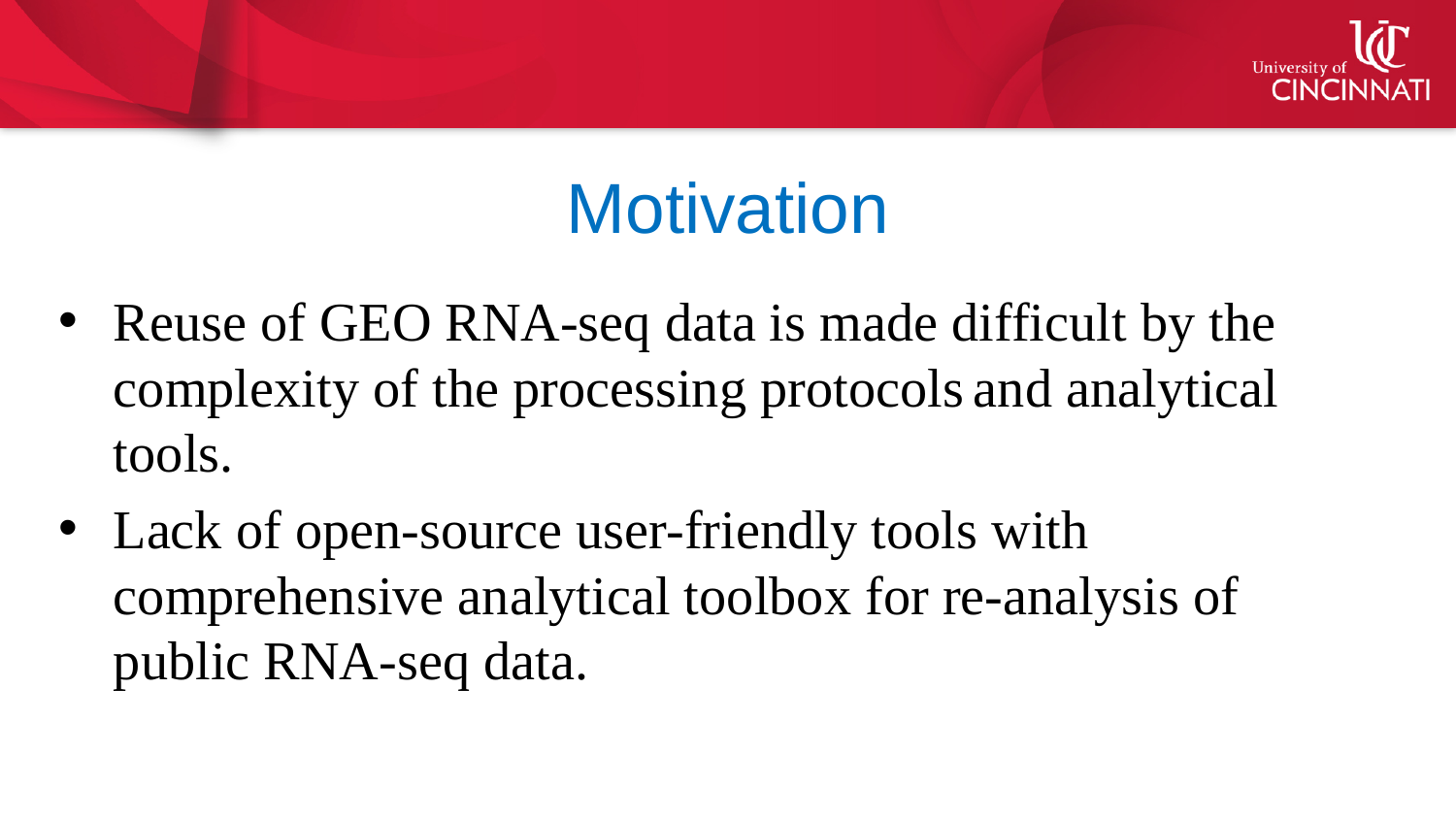

# Motivation
Reuse of GEO RNA-seq data is made difficult by the complexity of the processing protocols and analytical tools.
Lack of open-source user-friendly tools with comprehensive analytical toolbox for re-analysis of public RNA-seq data.